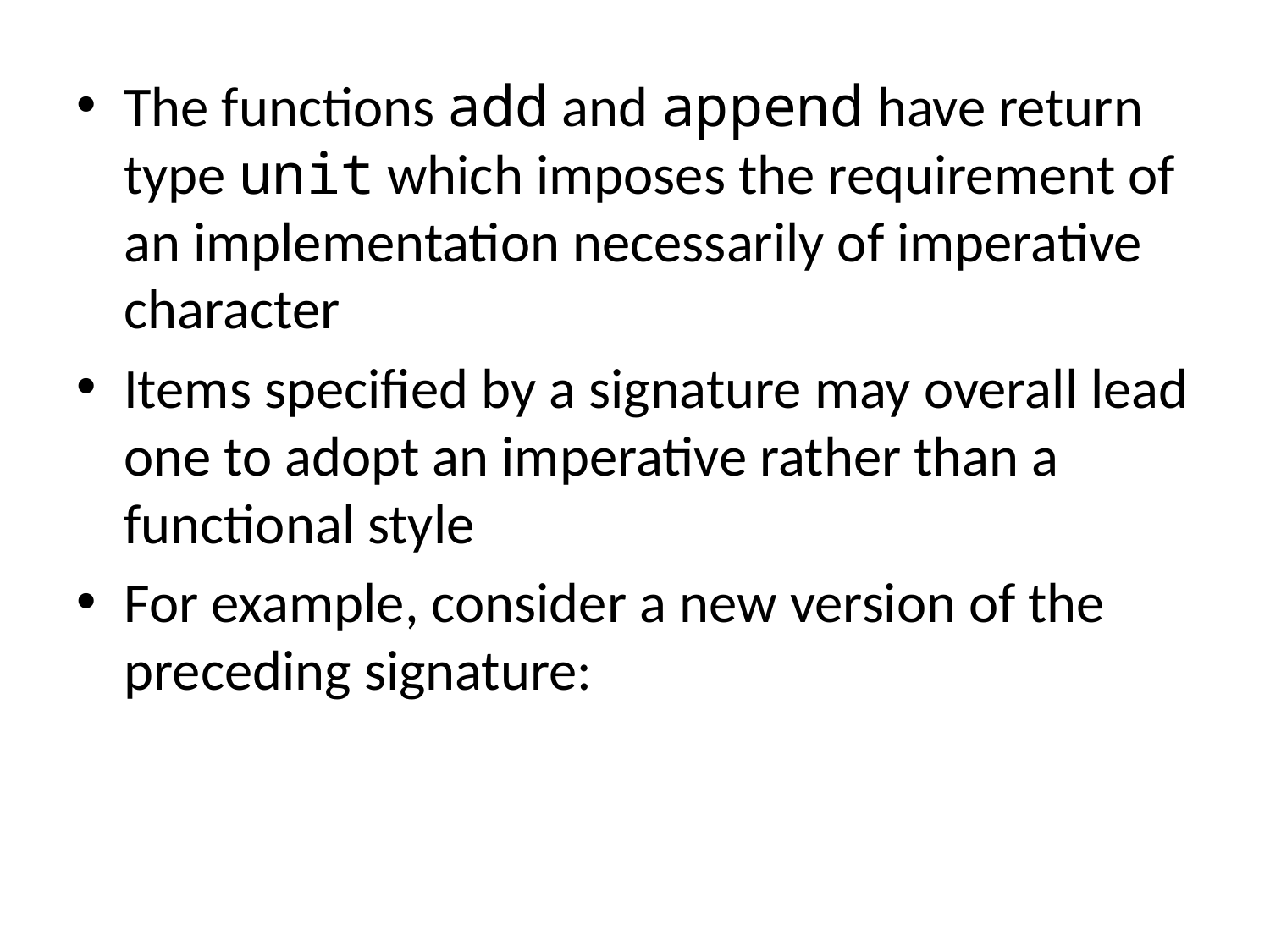

The functions add and append have return type unit which imposes the requirement of an implementation necessarily of imperative character
Items specified by a signature may overall lead one to adopt an imperative rather than a functional style
For example, consider a new version of the preceding signature: